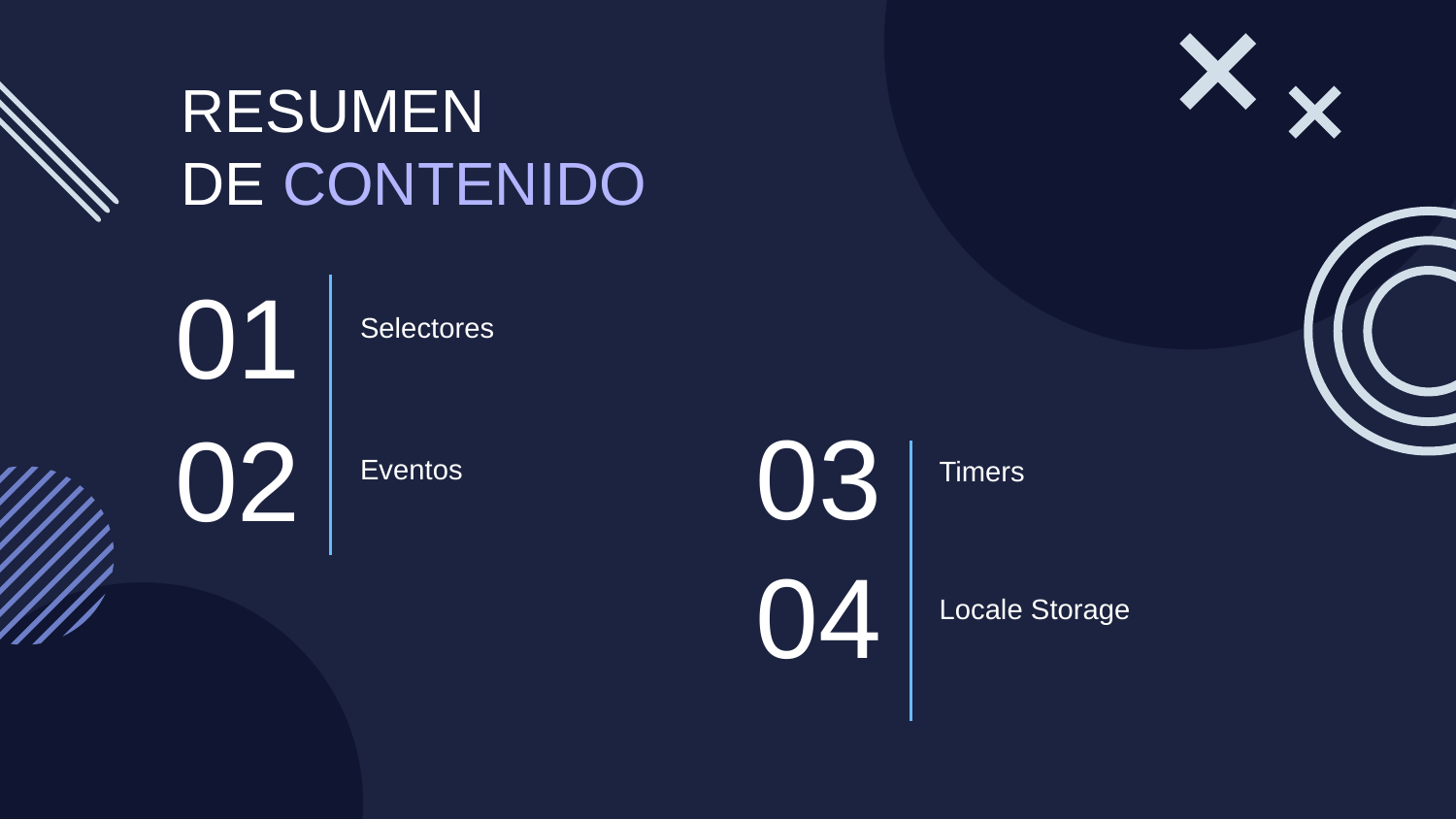

RESUMEN
DE CONTENIDO

Selectores
# 01
Eventos
Timers
03
02

Locale Storage

04